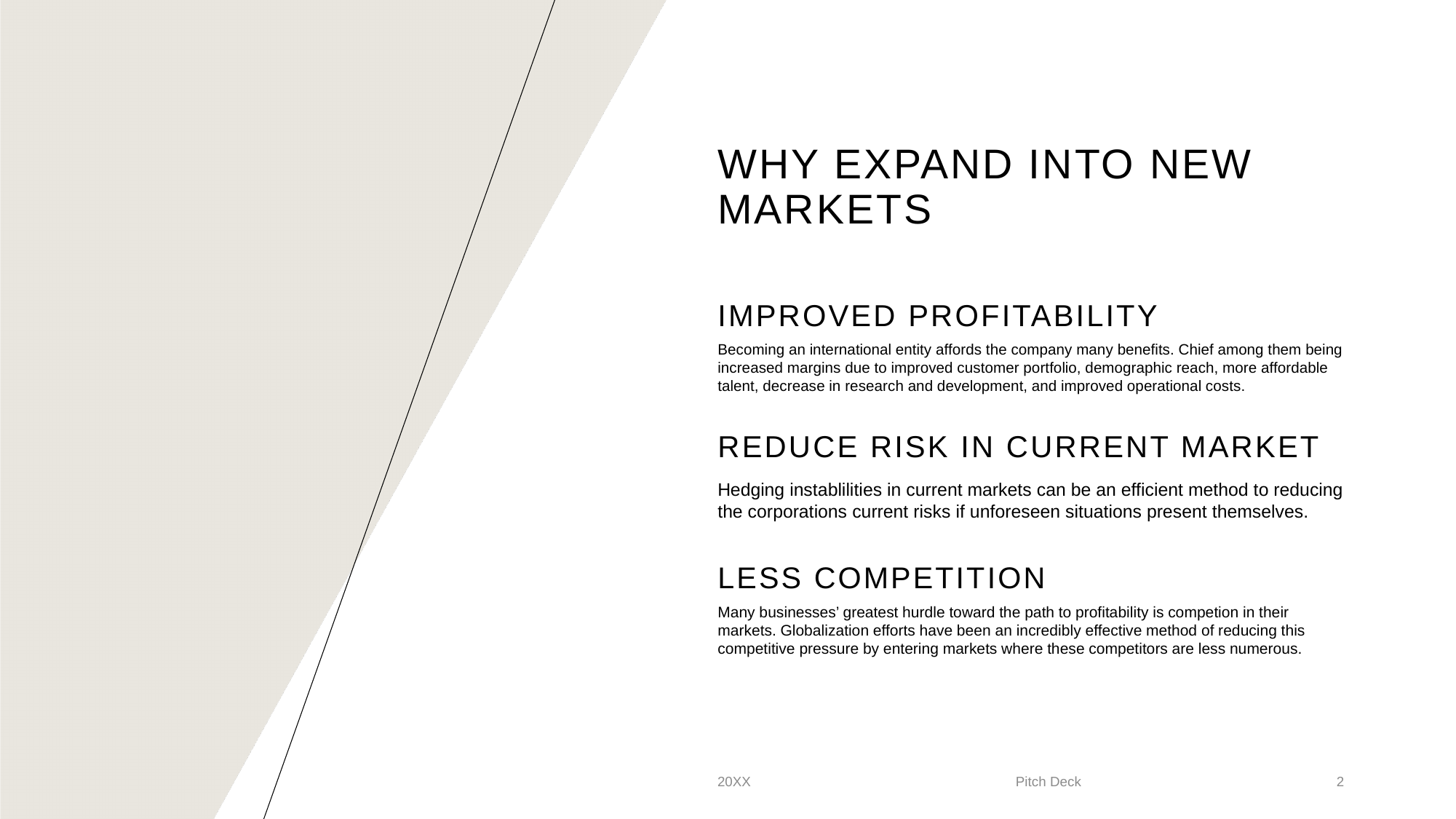

# Why expand into new markets
Improved profitability
Becoming an international entity affords the company many benefits. Chief among them being increased margins due to improved customer portfolio, demographic reach, more affordable talent, decrease in research and development, and improved operational costs.
Reduce risk in current market
Hedging instablilities in current markets can be an efficient method to reducing the corporations current risks if unforeseen situations present themselves.
Less competition
Many businesses’ greatest hurdle toward the path to profitability is competion in their markets. Globalization efforts have been an incredibly effective method of reducing this competitive pressure by entering markets where these competitors are less numerous.
20XX
Pitch Deck
2